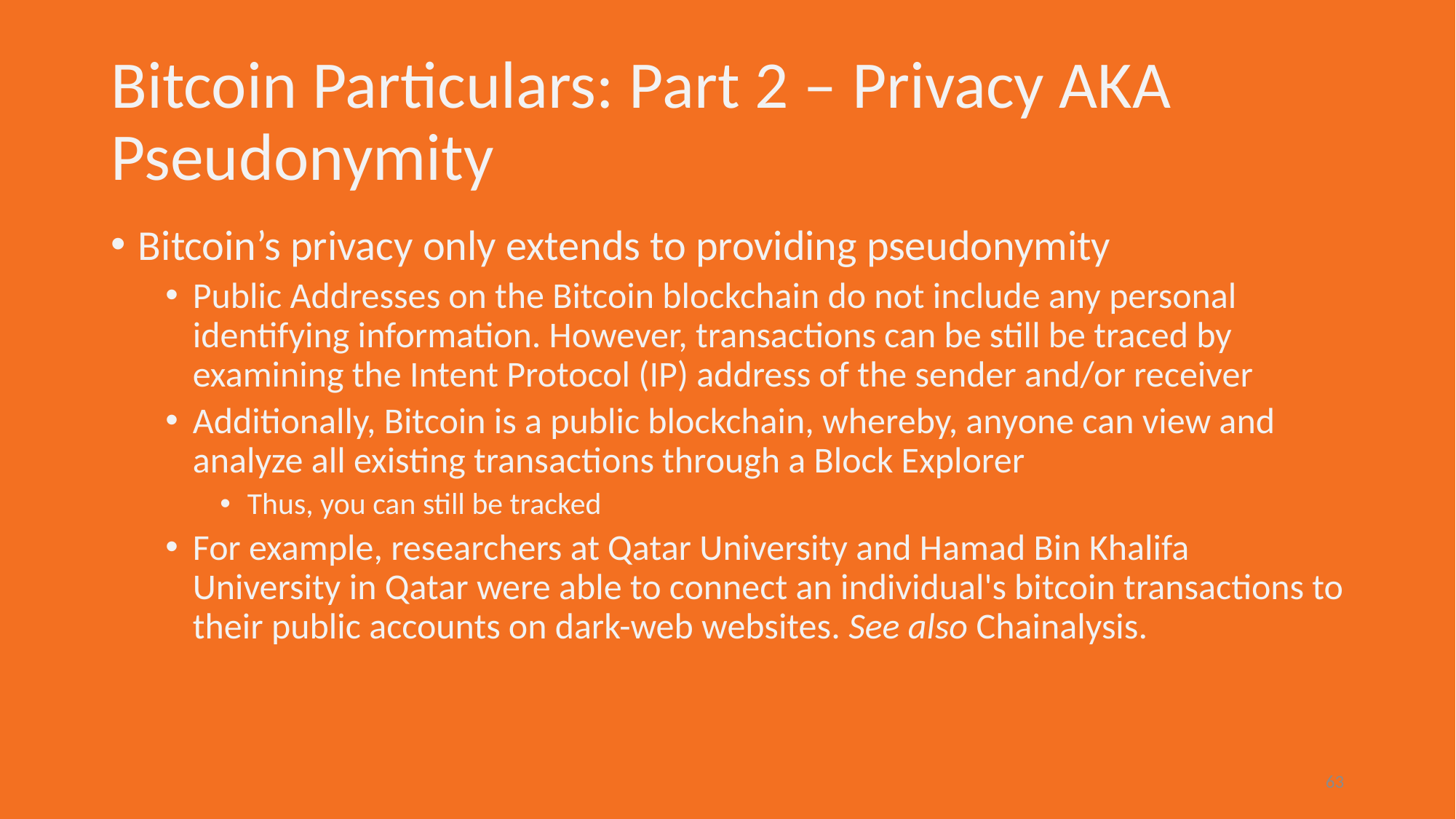

# Bitcoin Particulars: Part 2 – Privacy AKA Pseudonymity
Bitcoin’s privacy only extends to providing pseudonymity
Public Addresses on the Bitcoin blockchain do not include any personal identifying information. However, transactions can be still be traced by examining the Intent Protocol (IP) address of the sender and/or receiver
Additionally, Bitcoin is a public blockchain, whereby, anyone can view and analyze all existing transactions through a Block Explorer
Thus, you can still be tracked
For example, researchers at Qatar University and Hamad Bin Khalifa University in Qatar were able to connect an individual's bitcoin transactions to their public accounts on dark-web websites. See also Chainalysis.
63